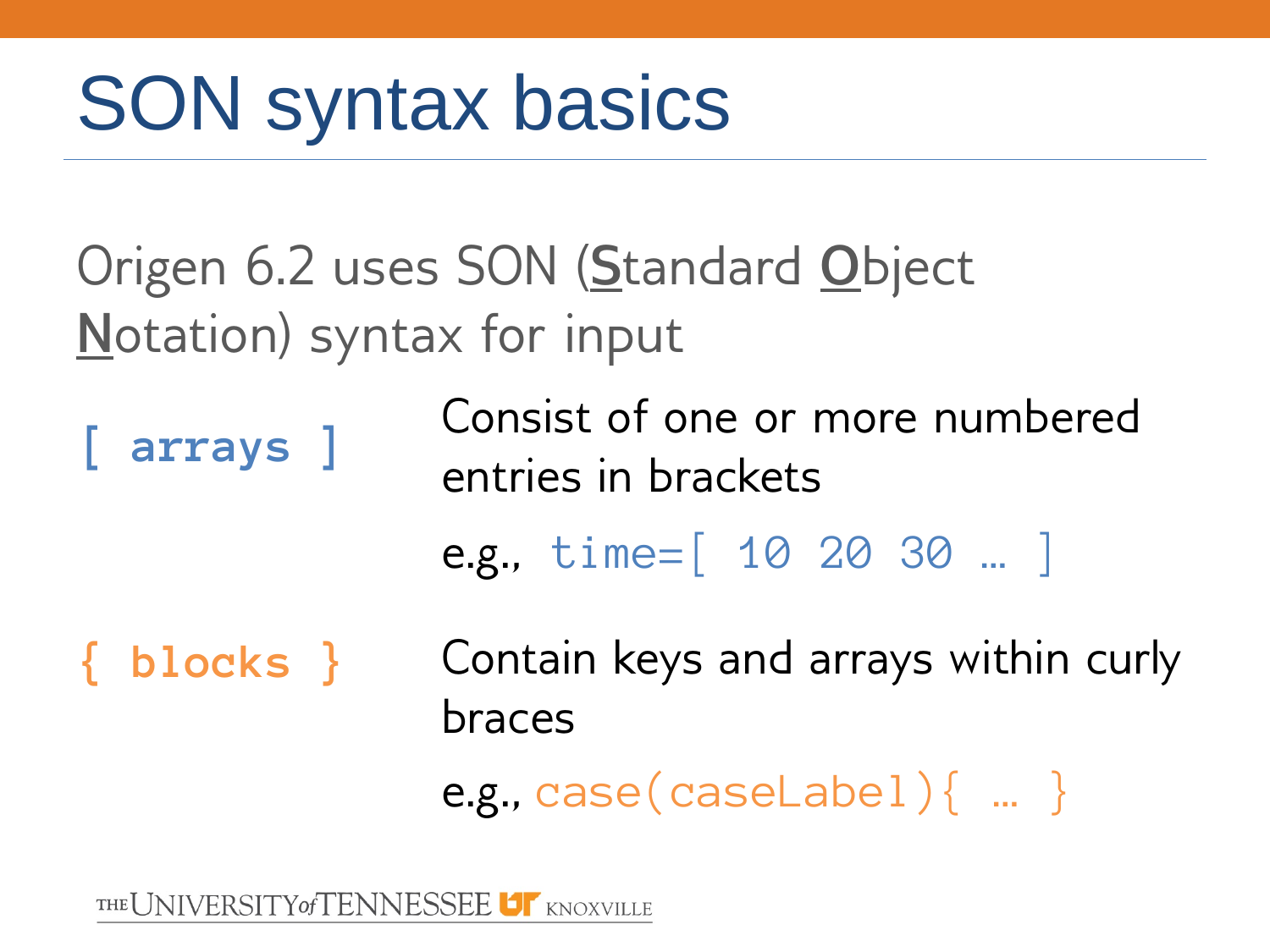

# SON syntax basics
Origen 6.2 uses SON (Standard Object Notation) syntax for input

Consist of one or more numbered entries in brackets
[ arrays ]
e.g.,  time=[ 10 20 30 … ]
Contain keys and arrays within curly braces
{ blocks }
e.g., case(caseLabel){ … }